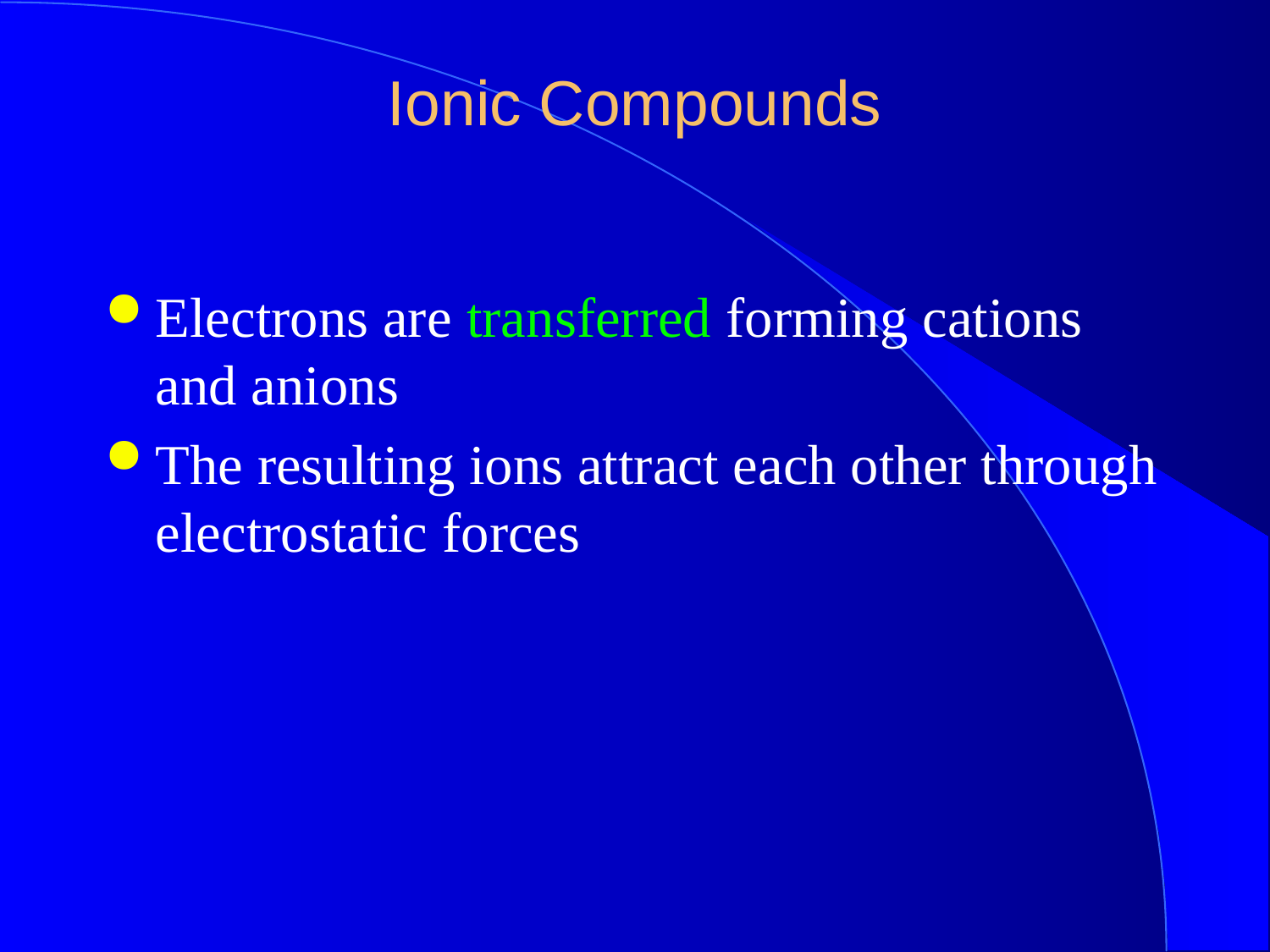

Electrons are transferred forming cations and anions
The resulting ions attract each other through electrostatic forces
Ionic Compounds